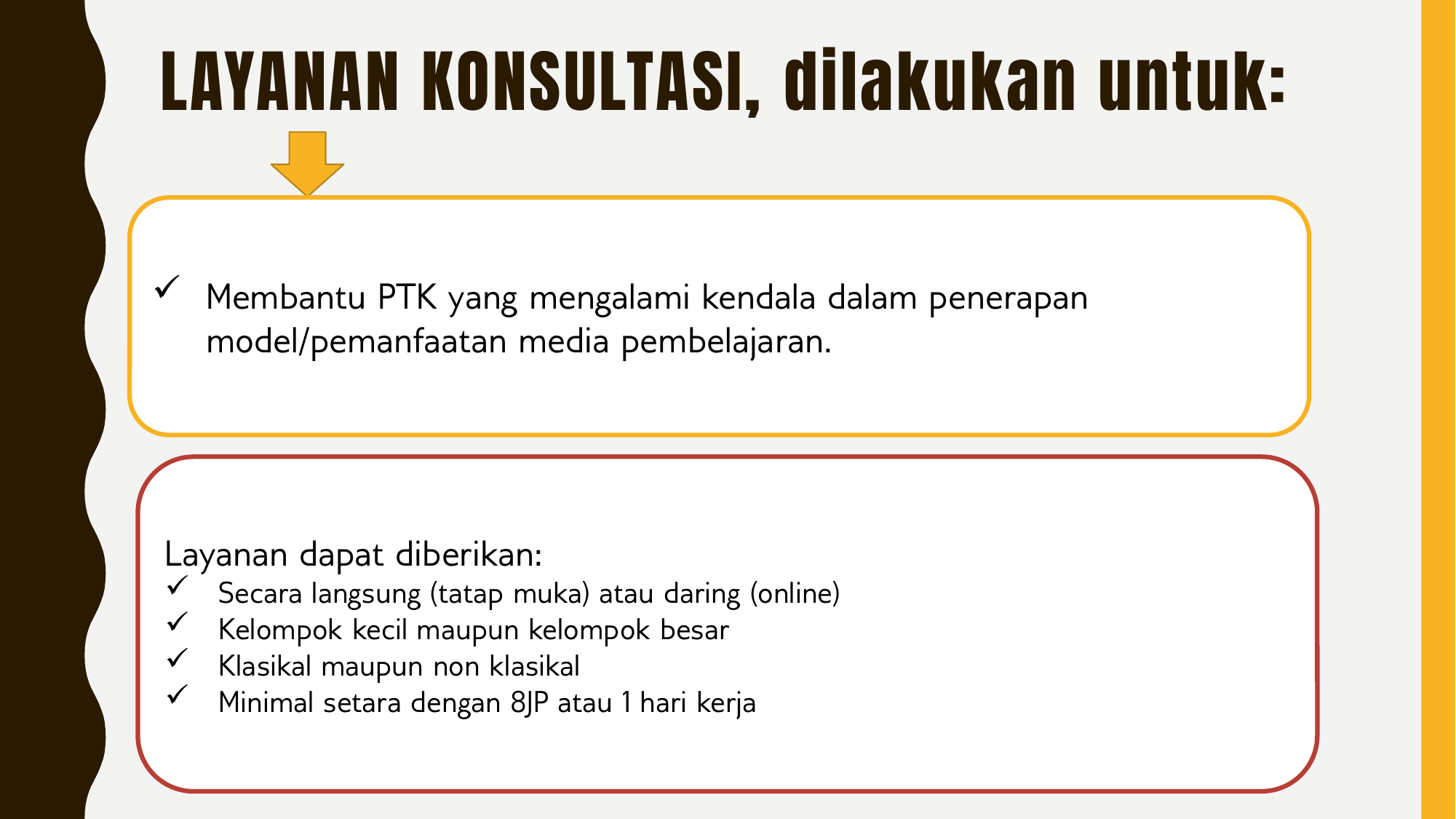

# Layanan konsultasi, dilakukan untuk:

Membantu PTK yang mengalami kendala dalam penerapan model/pemanfaatan media pembelajaran.
Layanan dapat diberikan:
Secara langsung (tatap muka) atau daring (online)
Kelompok kecil maupun kelompok besar
Klasikal maupun non klasikal
Minimal setara dengan 8JP atau 1 hari kerja